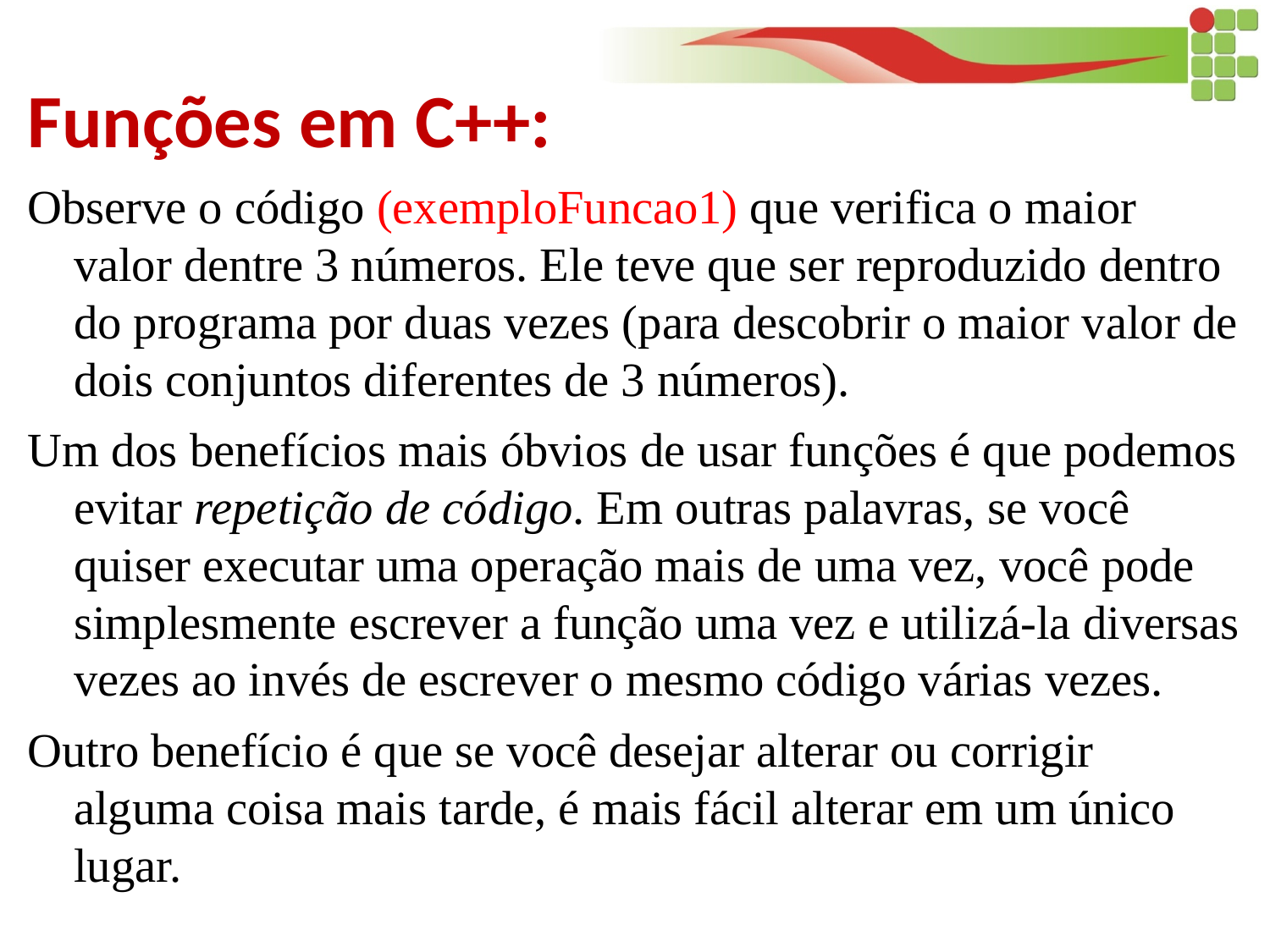

Funções em C++:
Observe o código (exemploFuncao1) que verifica o maior valor dentre 3 números. Ele teve que ser reproduzido dentro do programa por duas vezes (para descobrir o maior valor de dois conjuntos diferentes de 3 números).
Um dos benefícios mais óbvios de usar funções é que podemos evitar repetição de código. Em outras palavras, se você quiser executar uma operação mais de uma vez, você pode simplesmente escrever a função uma vez e utilizá-la diversas vezes ao invés de escrever o mesmo código várias vezes.
Outro benefício é que se você desejar alterar ou corrigir alguma coisa mais tarde, é mais fácil alterar em um único lugar.